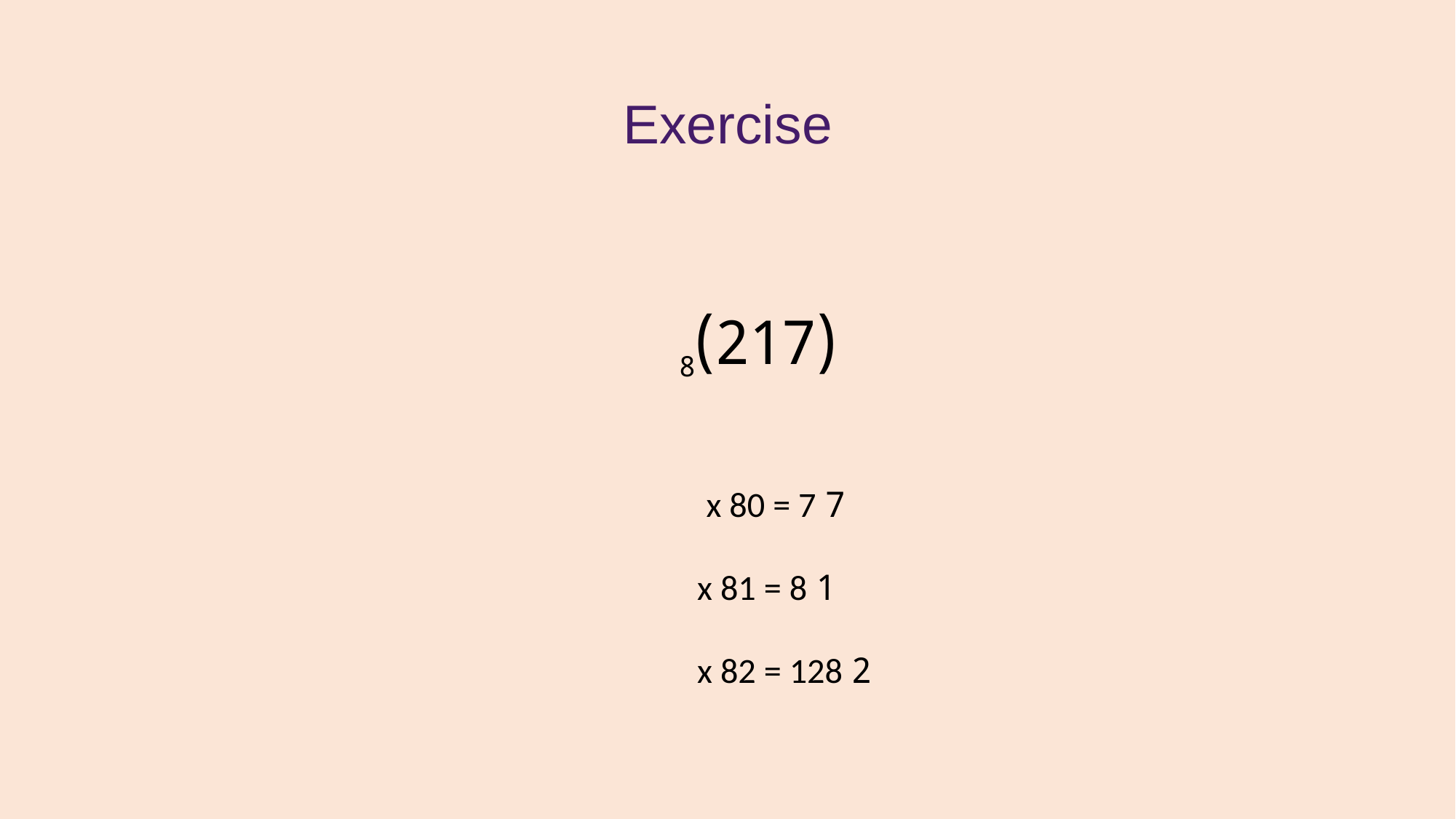

Exercise
(217)8
7 x 80 = 7
1 x 81 = 8
2 x 82 = 128